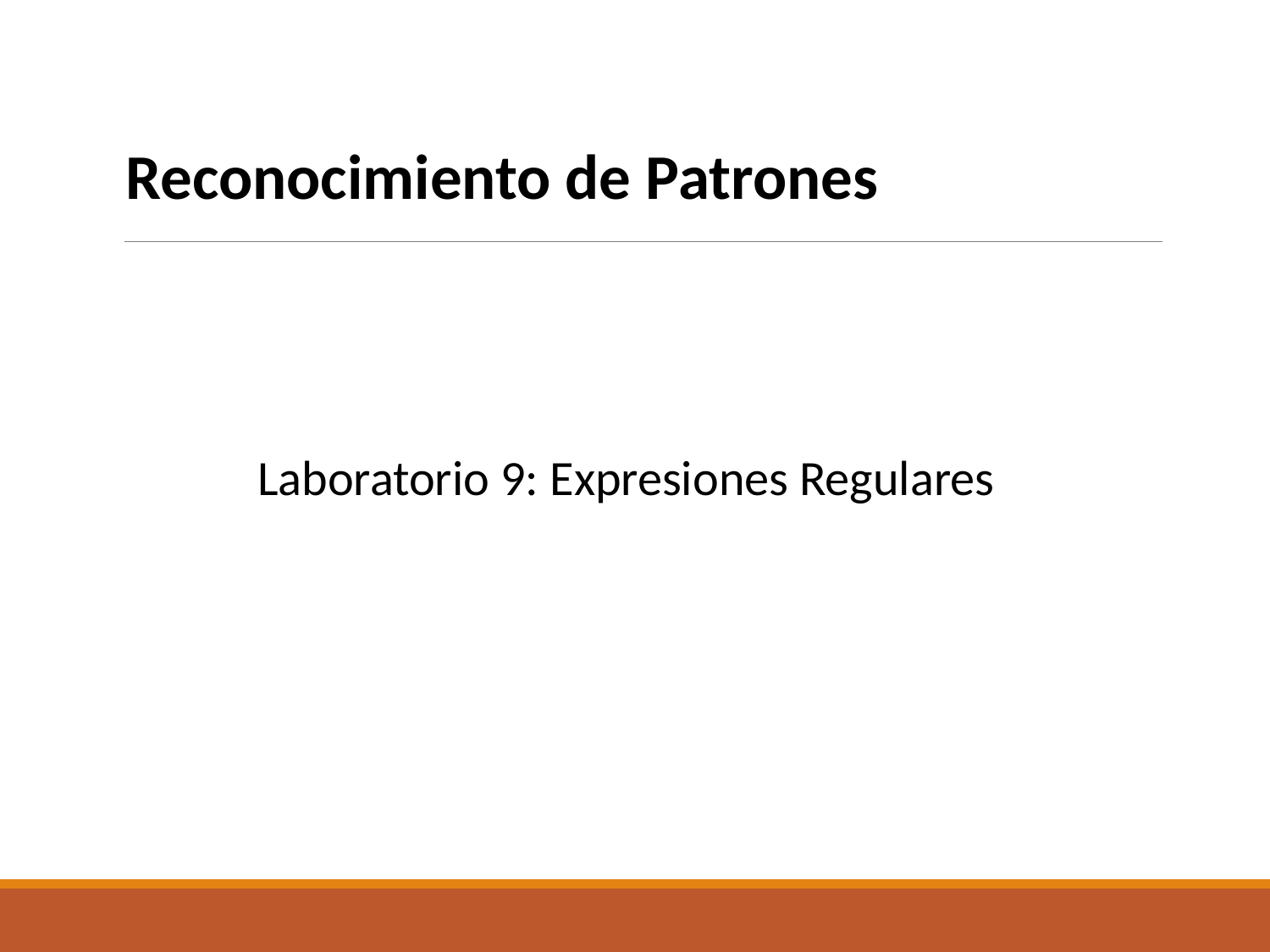

Reconocimiento de Patrones
Laboratorio 9: Expresiones Regulares